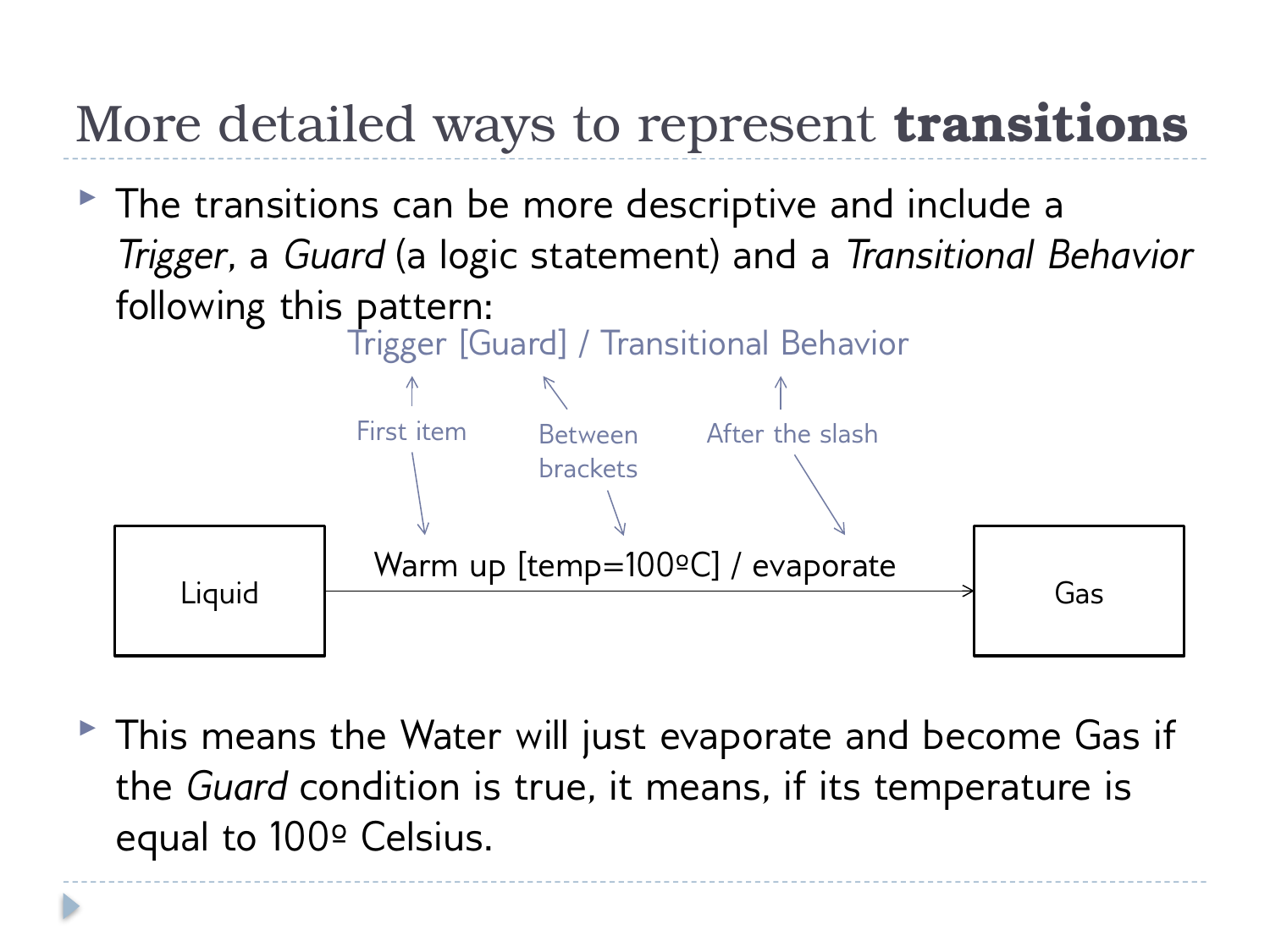

# More detailed ways to represent transitions
The transitions can be more descriptive and include a Trigger, a Guard (a logic statement) and a Transitional Behavior following this pattern:

This means the Water will just evaporate and become Gas if the Guard condition is true, it means, if its temperature is equal to 100º Celsius.
Trigger [Guard] / Transitional Behavior
First item
After the slash
Between brackets
Liquid
Gas
Warm up [temp=100ºC] / evaporate